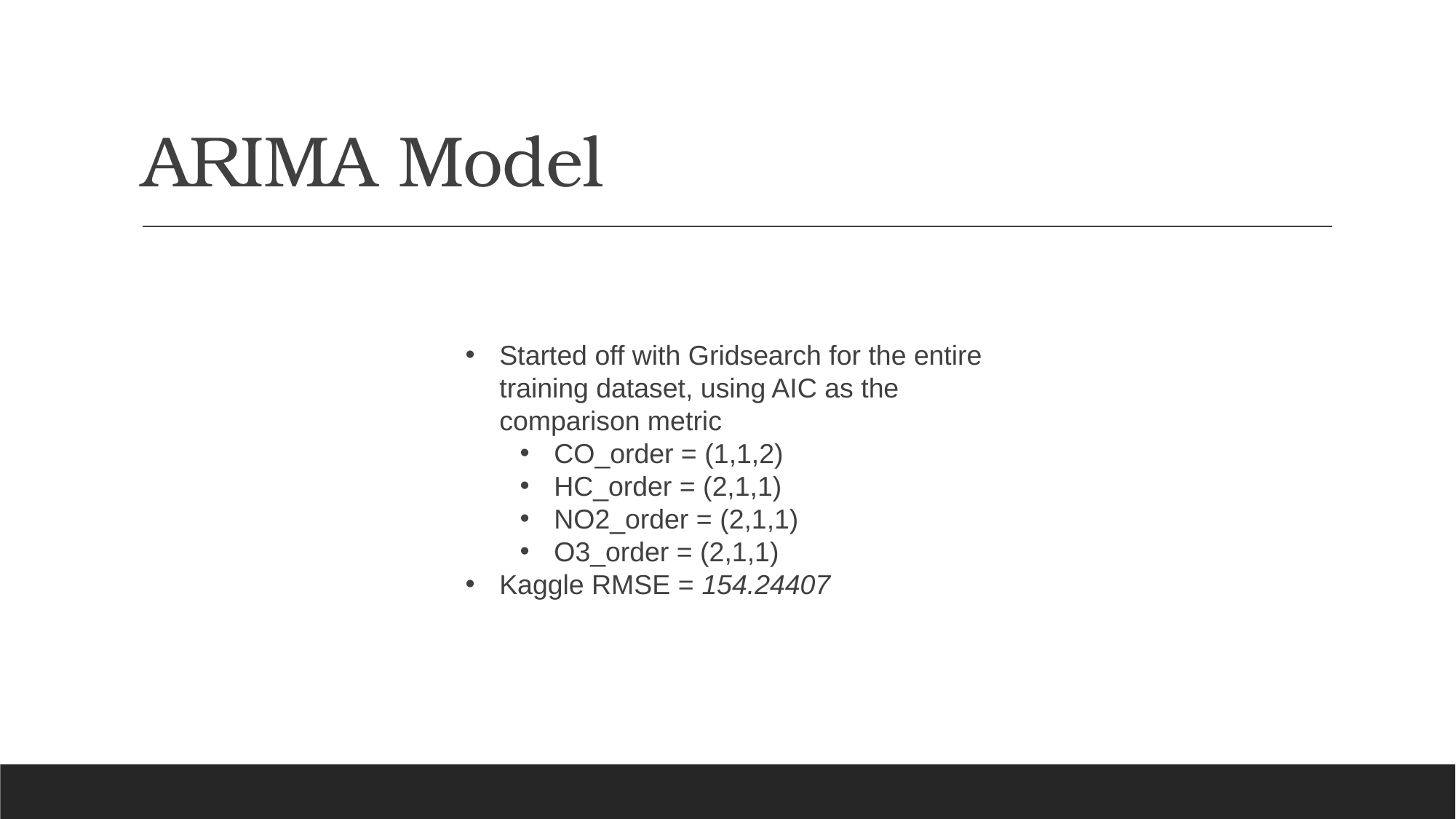

# ARIMA Model
Started off with Gridsearch for the entire training dataset, using AIC as the comparison metric
CO_order = (1,1,2)
HC_order = (2,1,1)
NO2_order = (2,1,1)
O3_order = (2,1,1)
Kaggle RMSE = 154.24407